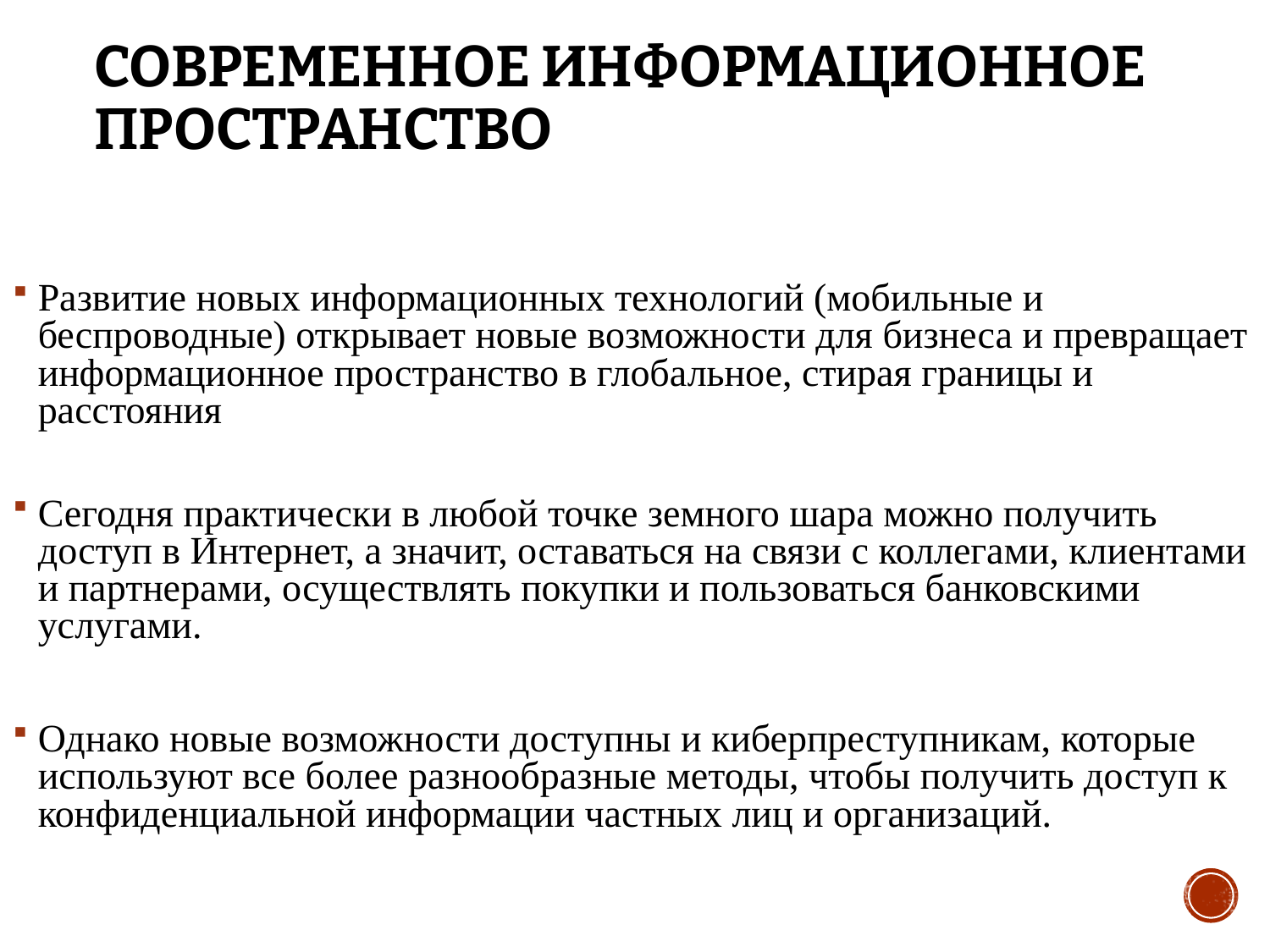

# Современное информационное пространство
Развитие новых информационных технологий (мобильные и беспроводные) открывает новые возможности для бизнеса и превращает информационное пространство в глобальное, стирая границы и расстояния
Сегодня практически в любой точке земного шара можно получить доступ в Интернет, а значит, оставаться на связи с коллегами, клиентами и партнерами, осуществлять покупки и пользоваться банковскими услугами.

Однако новые возможности доступны и киберпреступникам, которые используют все более разнообразные методы, чтобы получить доступ к конфиденциальной информации частных лиц и организаций.